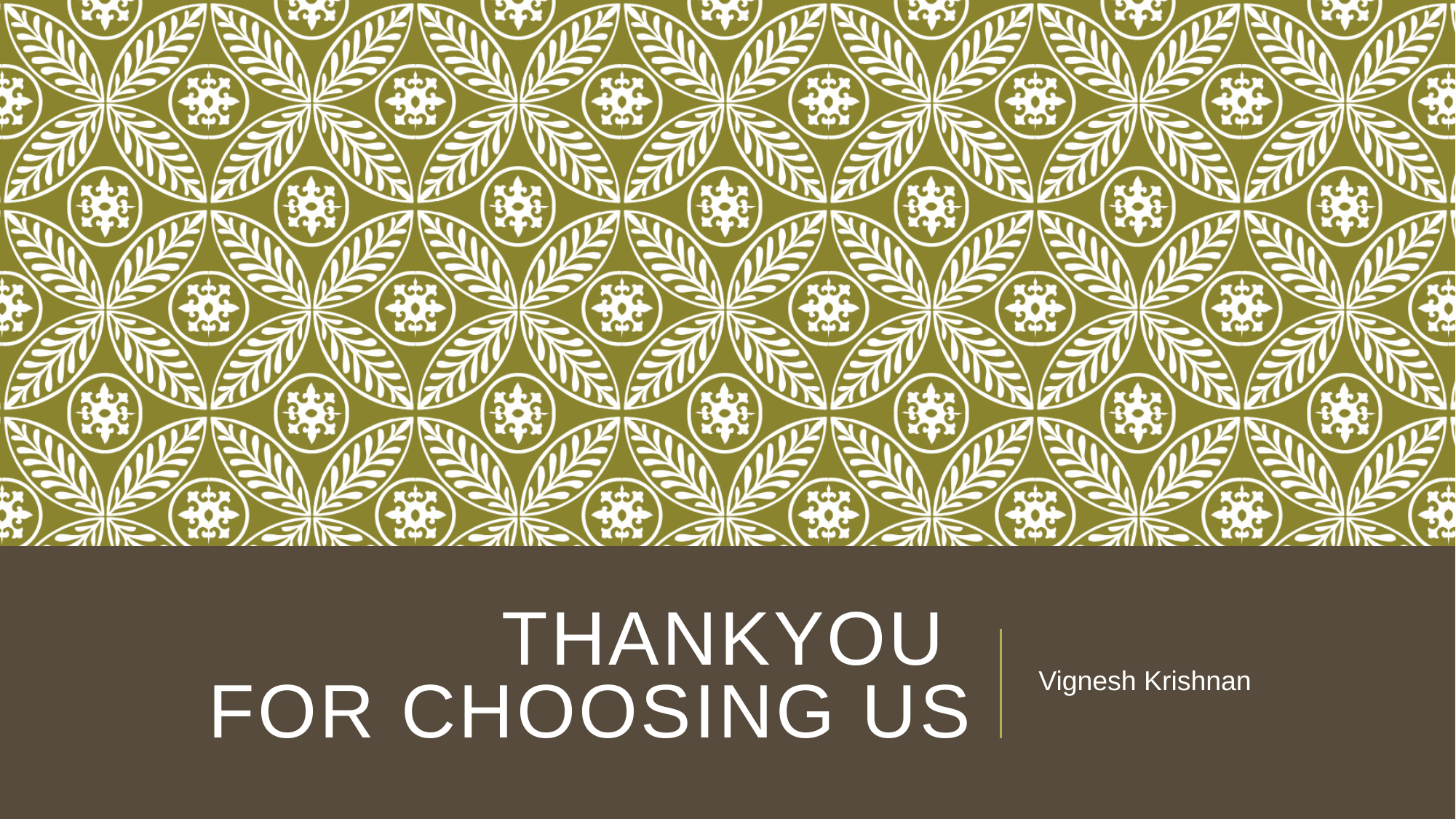

# Thankyou for choosing us
Vignesh Krishnan